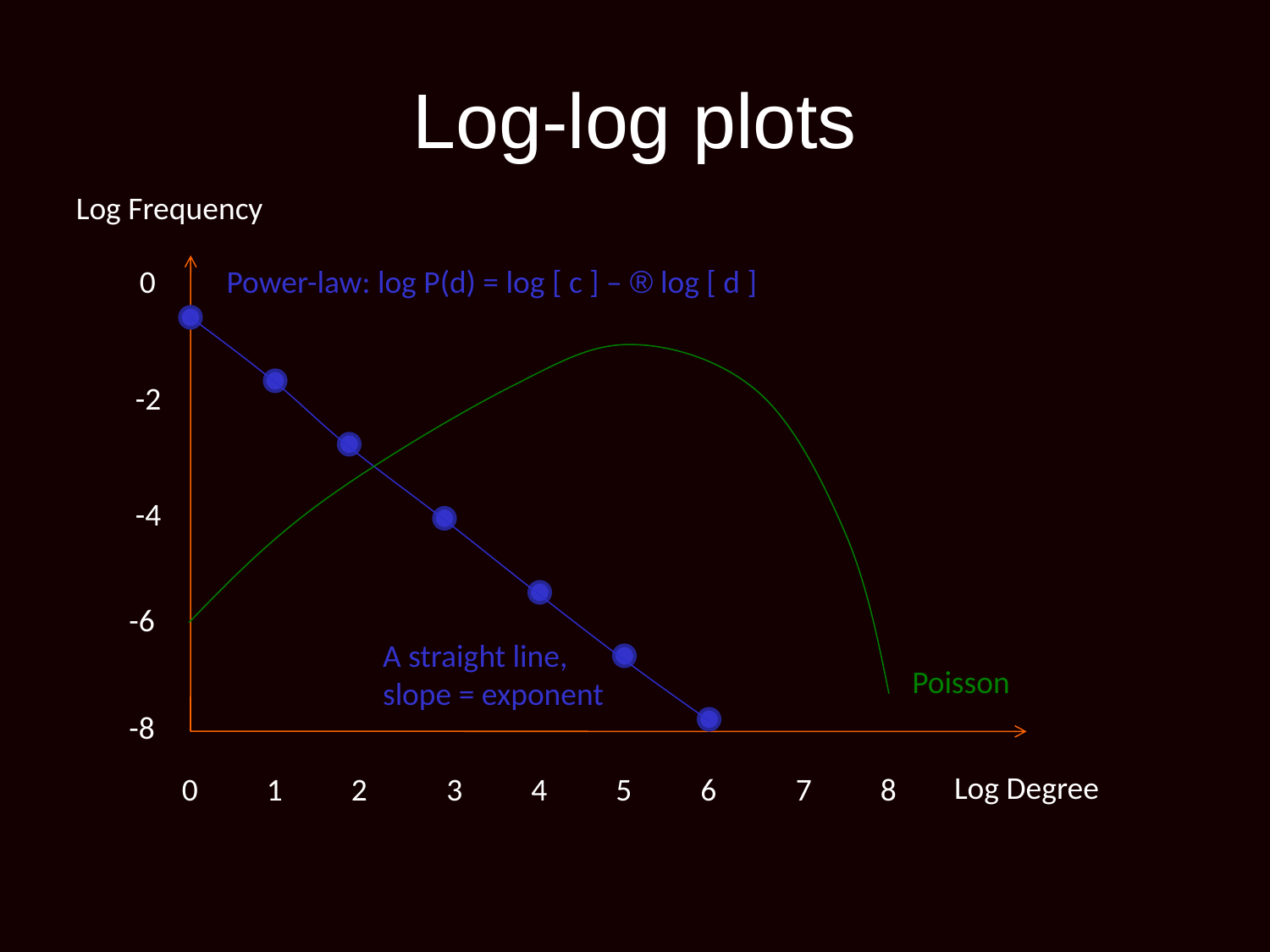

# Log-log plots
Log Frequency
0
Power-law: log P(d) = log [ c ] – ® log [ d ]

-2

-4

-6
A straight line, slope = exponent

Poisson
-8

Log Degree
0
1
2
3
4
5
6
7
8